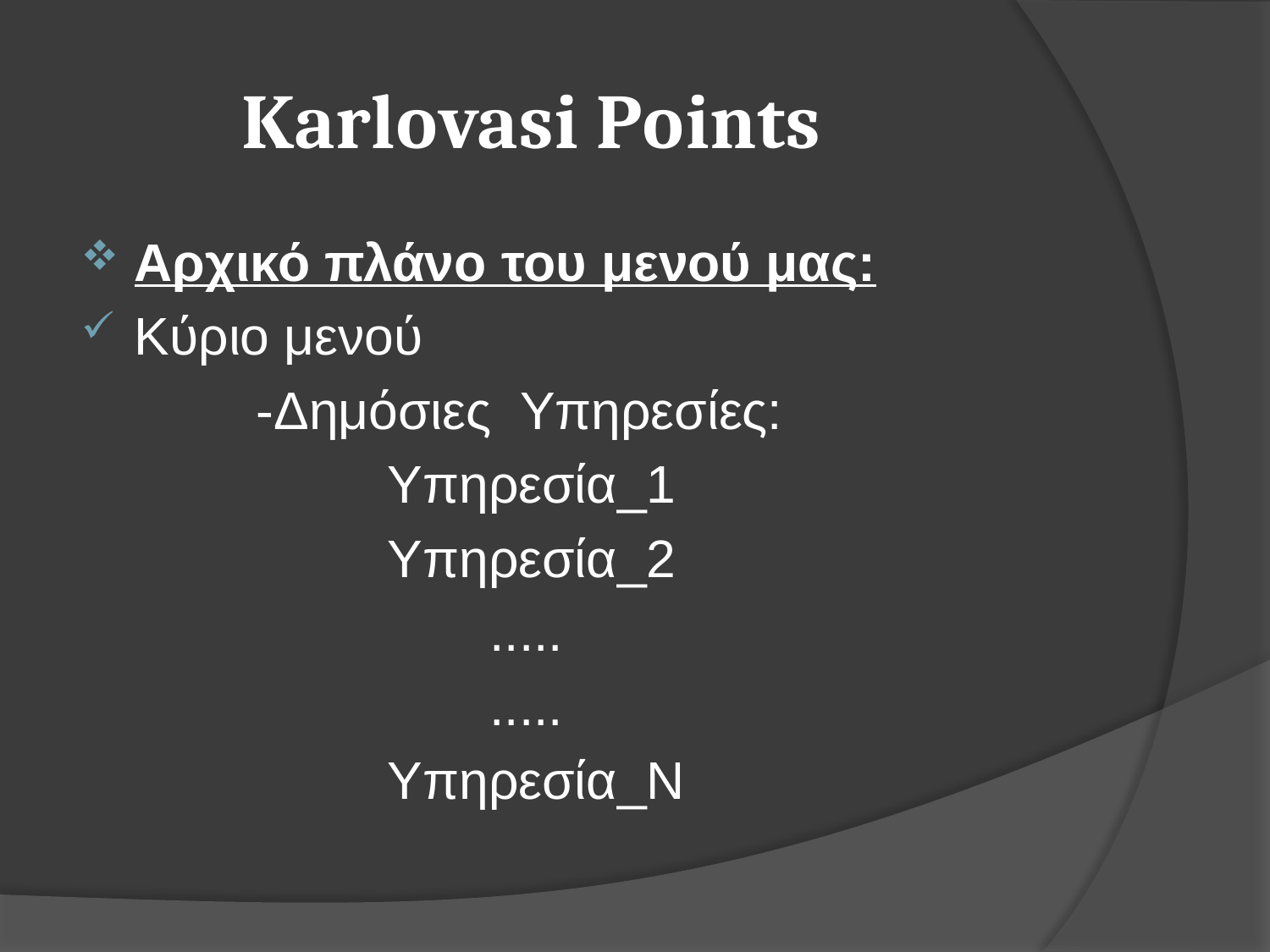

# Karlovasi Points
Αρχικό πλάνο του μενού μας:
Κύριο μενού
            -Δημόσιες  Υπηρεσίες:
                     Υπηρεσία_1
                     Υπηρεσία_2
                            .....
                            .....
                     Υπηρεσία_Ν